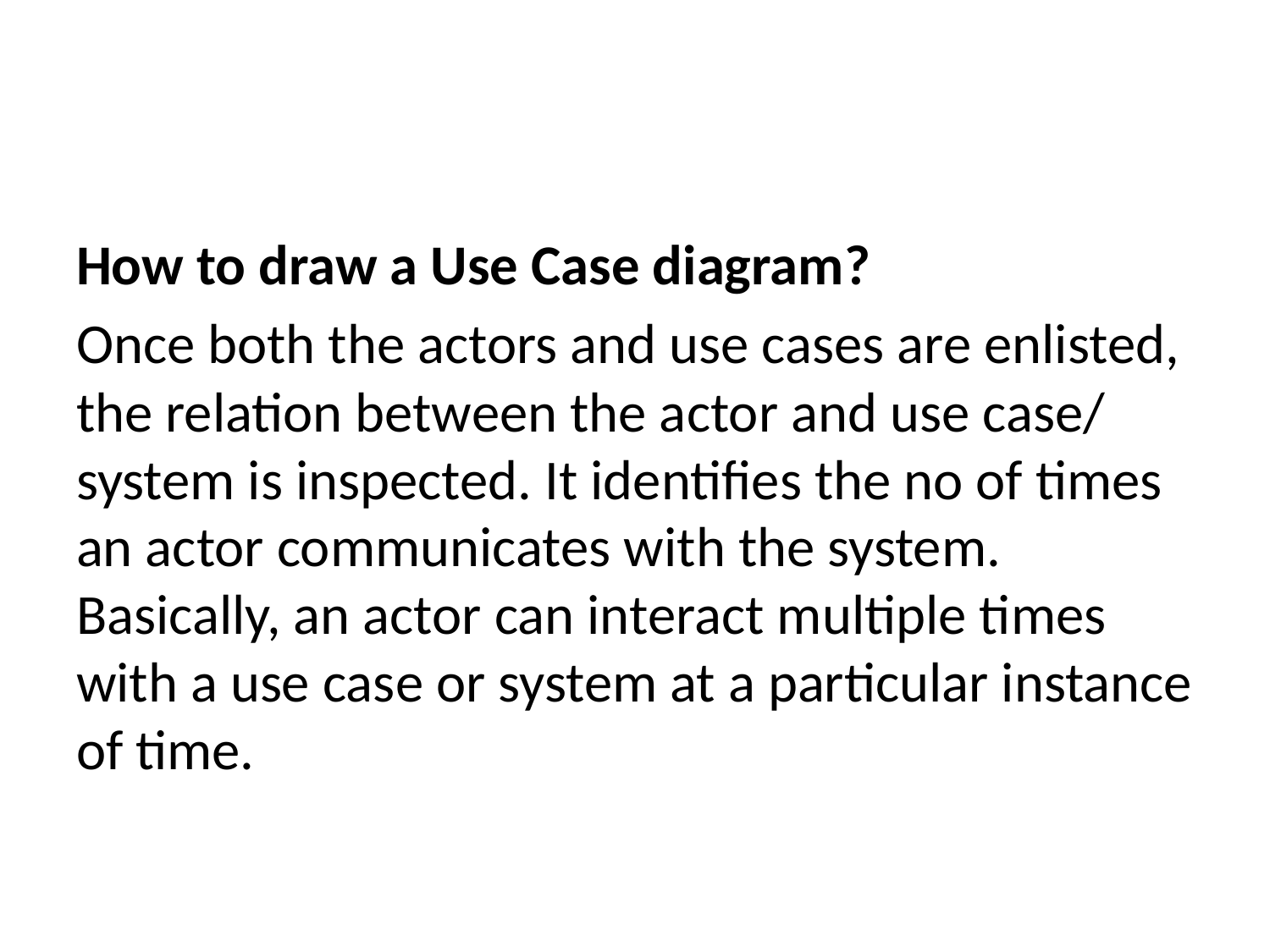

How to draw a Use Case diagram?
Once both the actors and use cases are enlisted, the relation between the actor and use case/ system is inspected. It identifies the no of times an actor communicates with the system. Basically, an actor can interact multiple times with a use case or system at a particular instance of time.